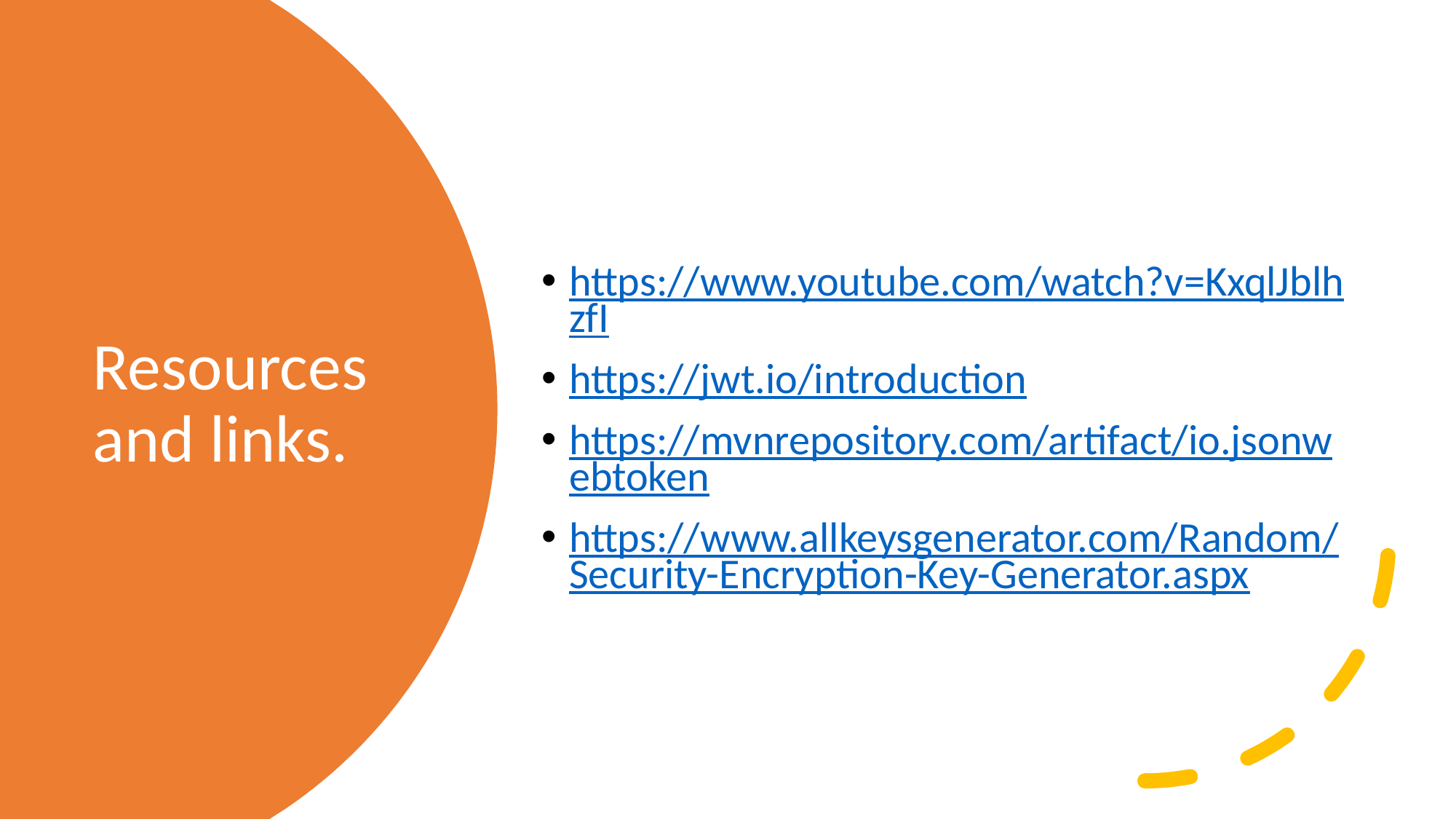

https://www.youtube.com/watch?v=KxqlJblhzfI
https://jwt.io/introduction
https://mvnrepository.com/artifact/io.jsonwebtoken
https://www.allkeysgenerator.com/Random/Security-Encryption-Key-Generator.aspx

# Resources and links.